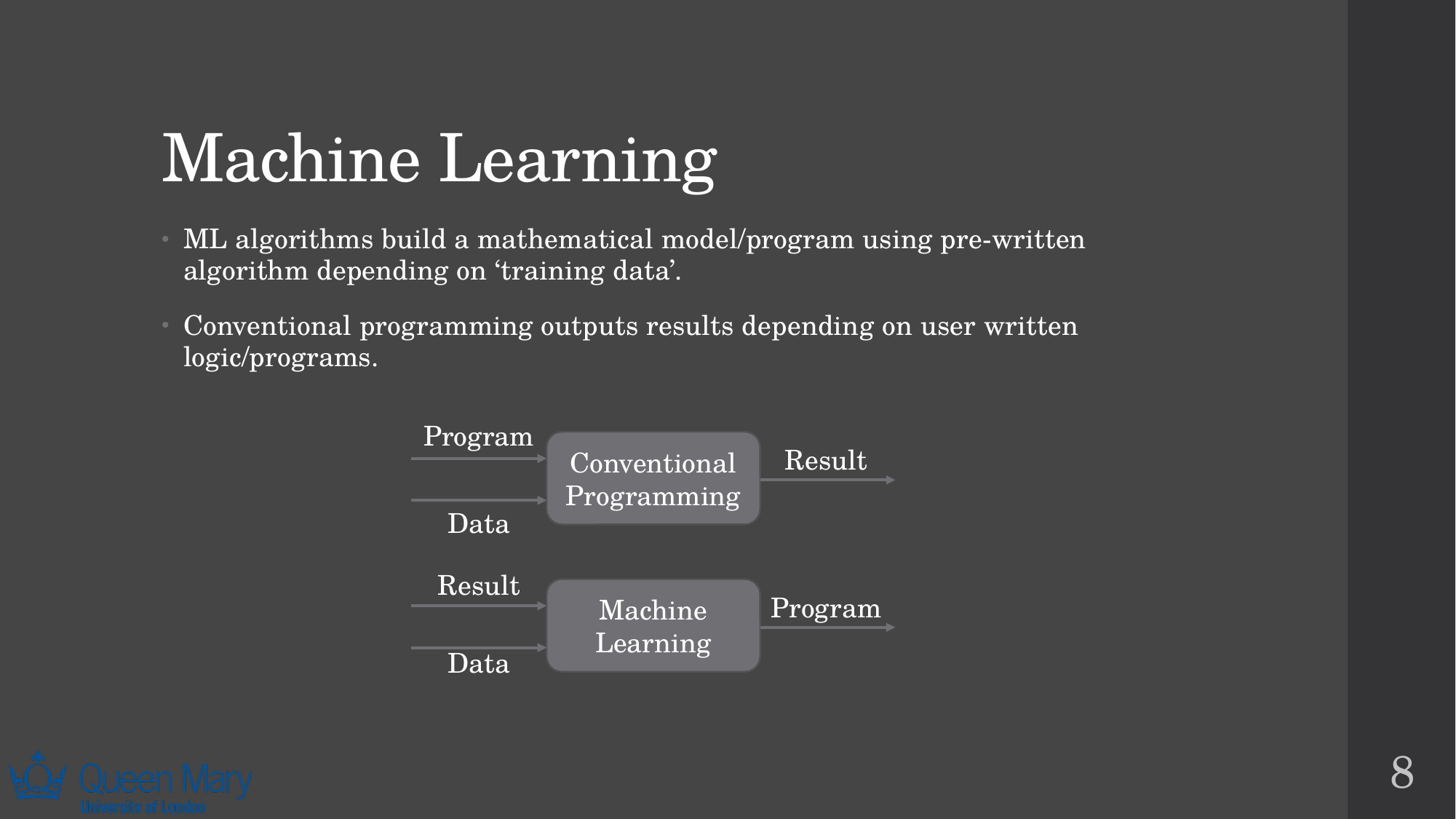

# Machine Learning
ML algorithms build a mathematical model/program using pre-written algorithm depending on ‘training data’.
Conventional programming outputs results depending on user written logic/programs.

Program
Conventional Programming
Result
Data
Result
Machine Learning
Program
Data
8